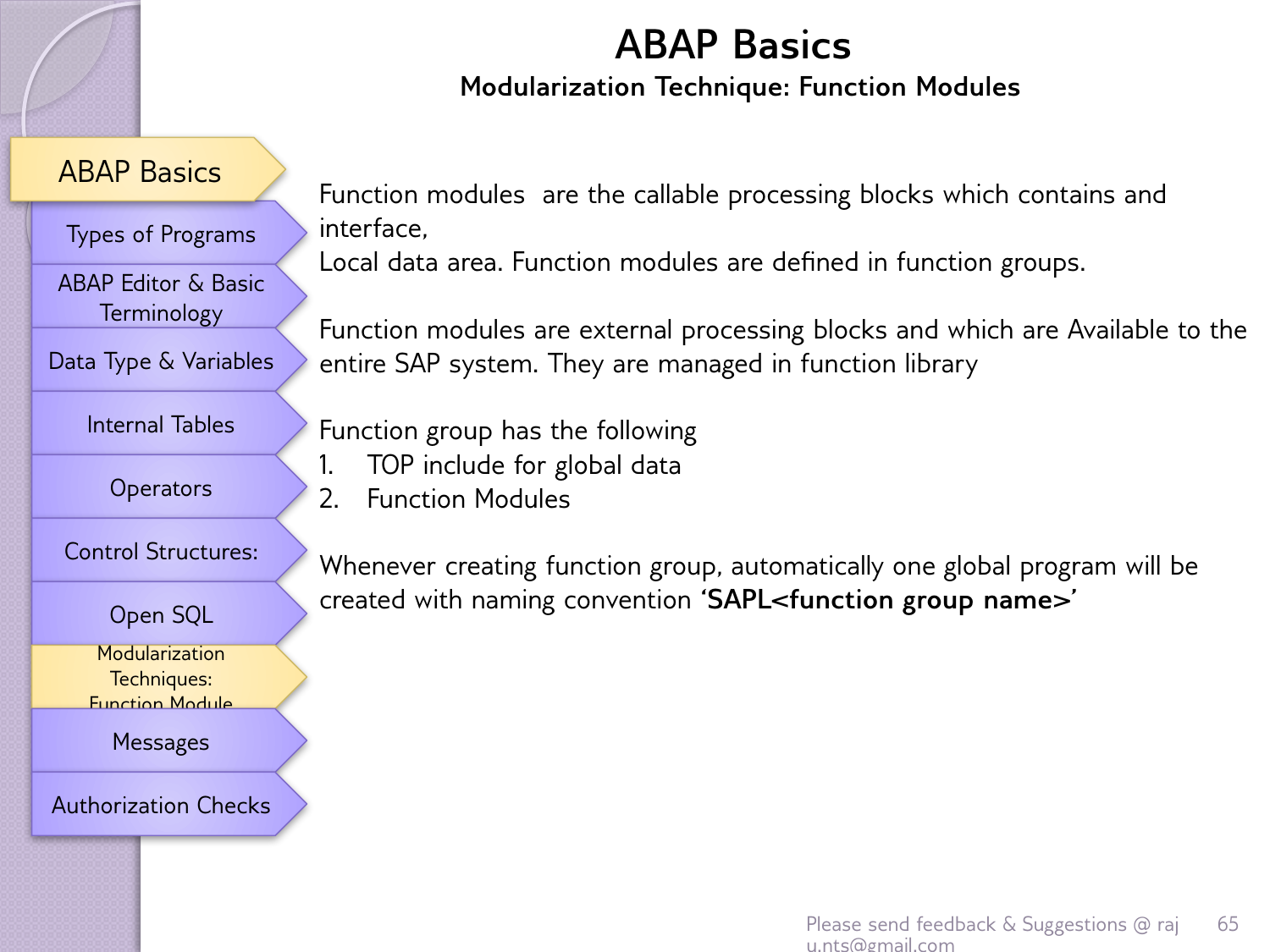

ABAP Basics
Modularization Technique: Function Modules

ABAP Basics
Function modules  are the callable processing blocks which contains and interface,
Local data area. Function modules are defined in function groups.

Function modules are external processing blocks and which are Available to the entire SAP system. They are managed in function library

Function group has the following
TOP include for global data
Function Modules

Whenever creating function group, automatically one global program will be created with naming convention ‘SAPL<function group name>’

Types of Programs
ABAP Editor & Basic Terminology
Data Type & Variables
Internal Tables
Operators
Control Structures:
Open SQL
Modularization Techniques:
Function Module
Messages
Authorization Checks
Please send feedback & Suggestions @ raju.nts@gmail.com
65